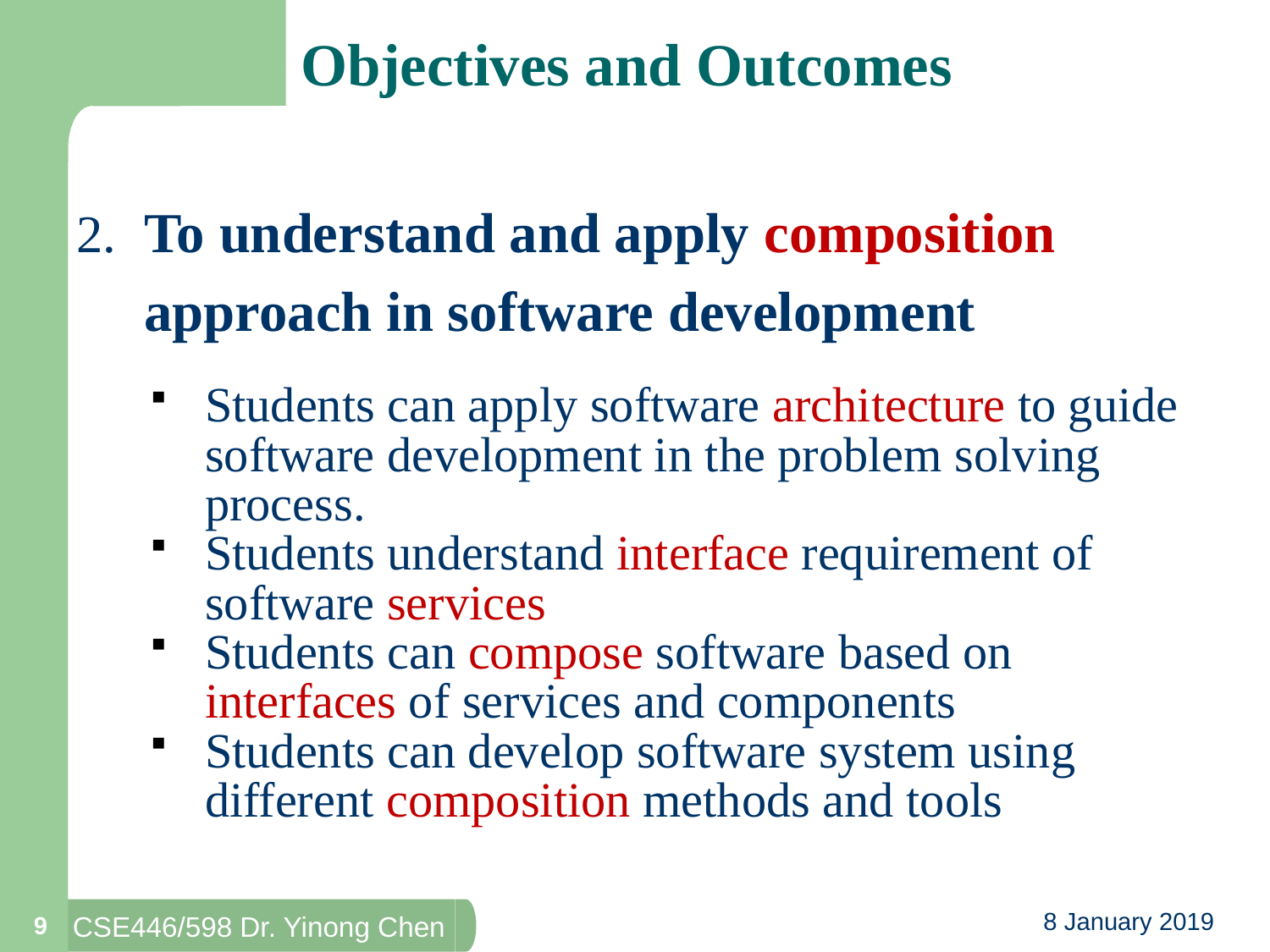

Objectives and Outcomes
2.	To understand and apply composition approach in software development
Students can apply software architecture to guide software development in the problem solving process.
Students understand interface requirement of software services
Students can compose software based on interfaces of services and components
Students can develop software system using different composition methods and tools
9
8 January 2019